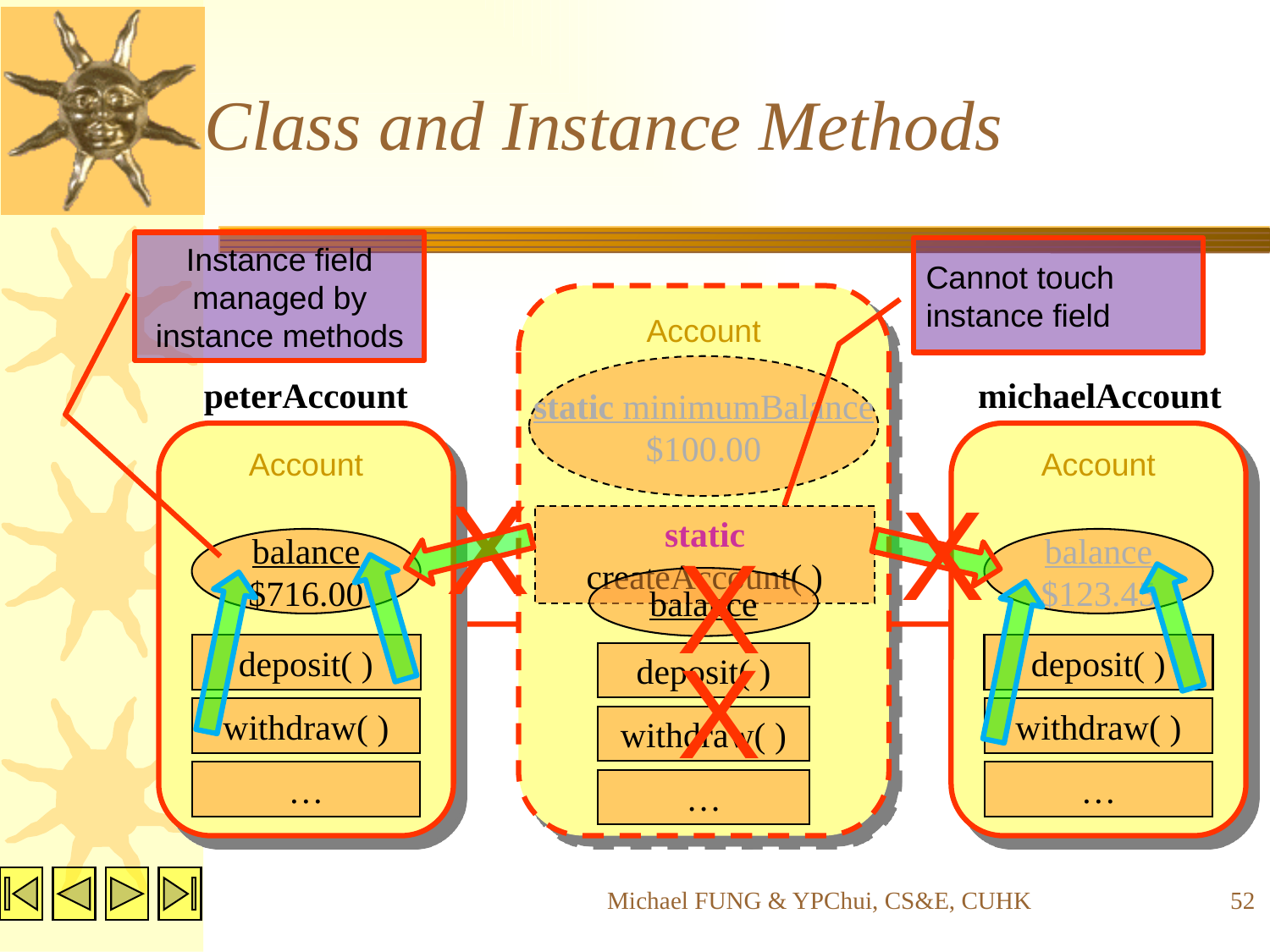

# Class and Instance Methods
Instance field managed by instance methods
Cannot touch instance field
Account

static minimumBalance
$100.00
peterAccount
michaelAccount
Account
Account
X
X
static createAccount( )
X
balance
$716.00
balance
$123.45

balance

X

deposit( )
deposit( )

deposit( )
withdraw( )
withdraw( )
withdraw( )
…
…
…
Michael FUNG & YPChui, CS&E, CUHK
52